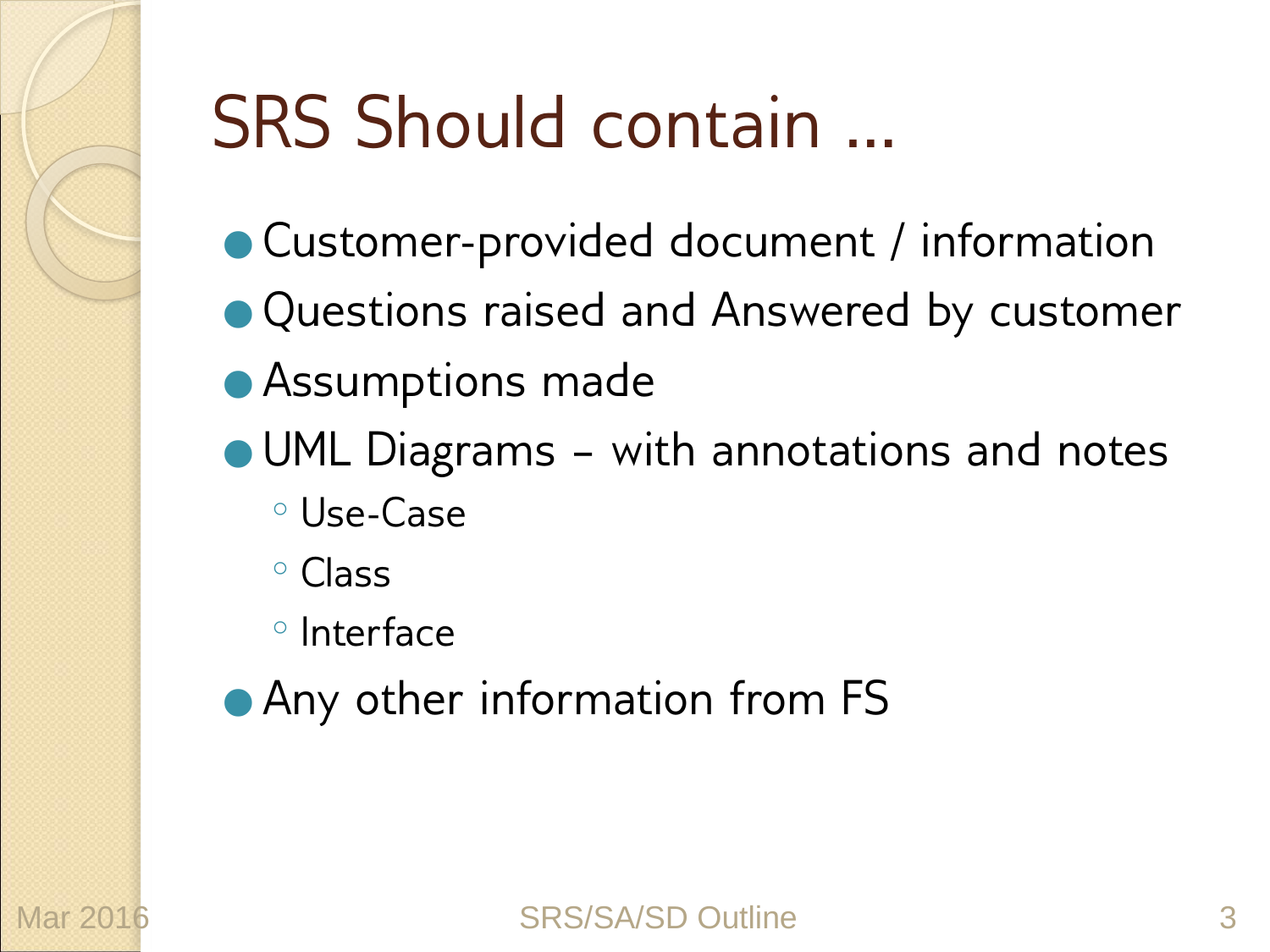

# SRS Should contain …
Customer-provided document / information
Questions raised and Answered by customer
Assumptions made
UML Diagrams – with annotations and notes
Use-Case
Class
Interface
Any other information from FS
Mar 2016
SRS/SA/SD Outline
3